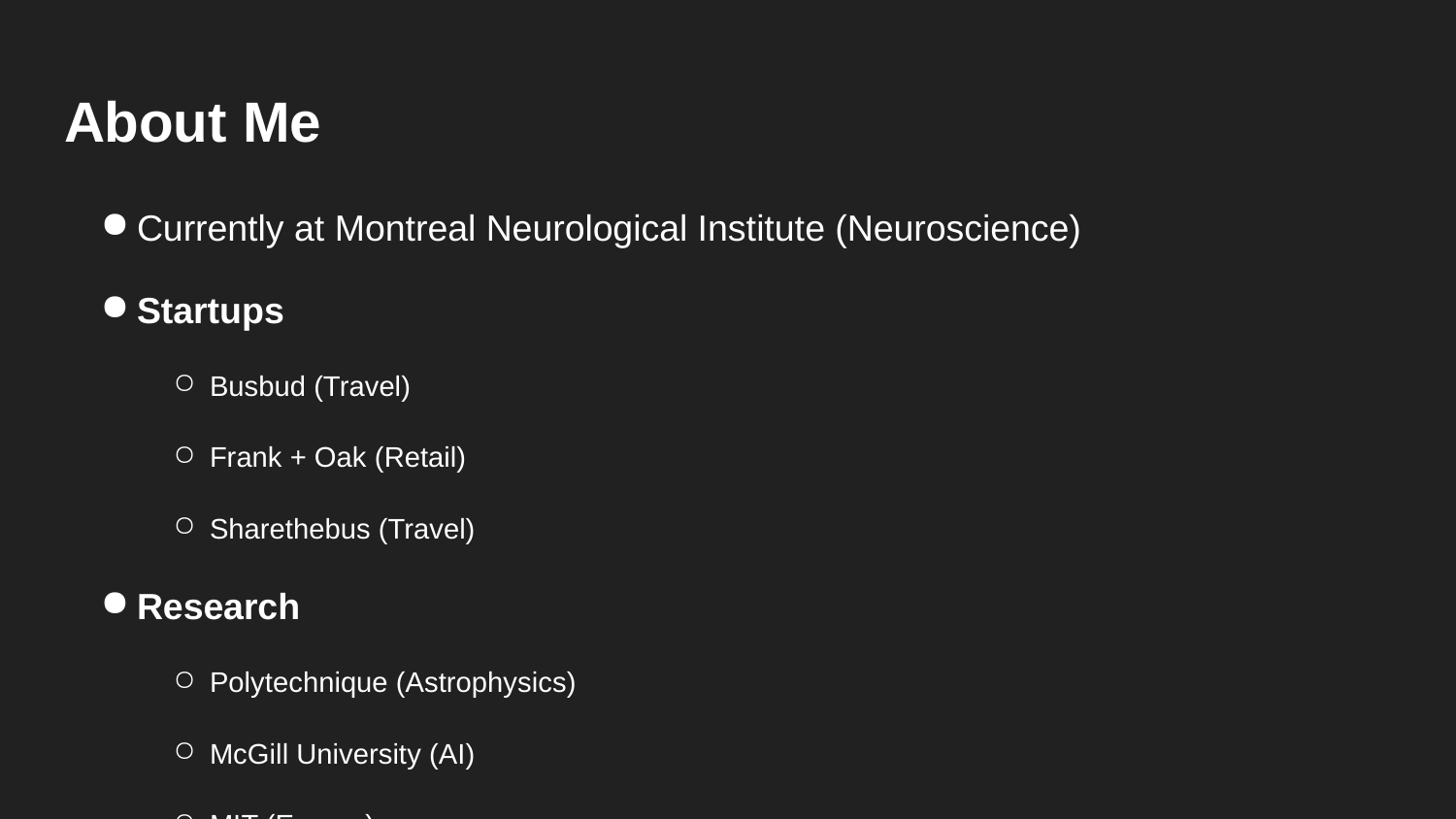

# About Me
Currently at Montreal Neurological Institute (Neuroscience)
Startups
Busbud (Travel)
Frank + Oak (Retail)
Sharethebus (Travel)
Research
Polytechnique (Astrophysics)
McGill University (AI)
MIT (Energy)
Confoo
2014: https://www.github.com/spaiva/confoo-2014
2016: https://www.github.com/spaiva/confoo-2016